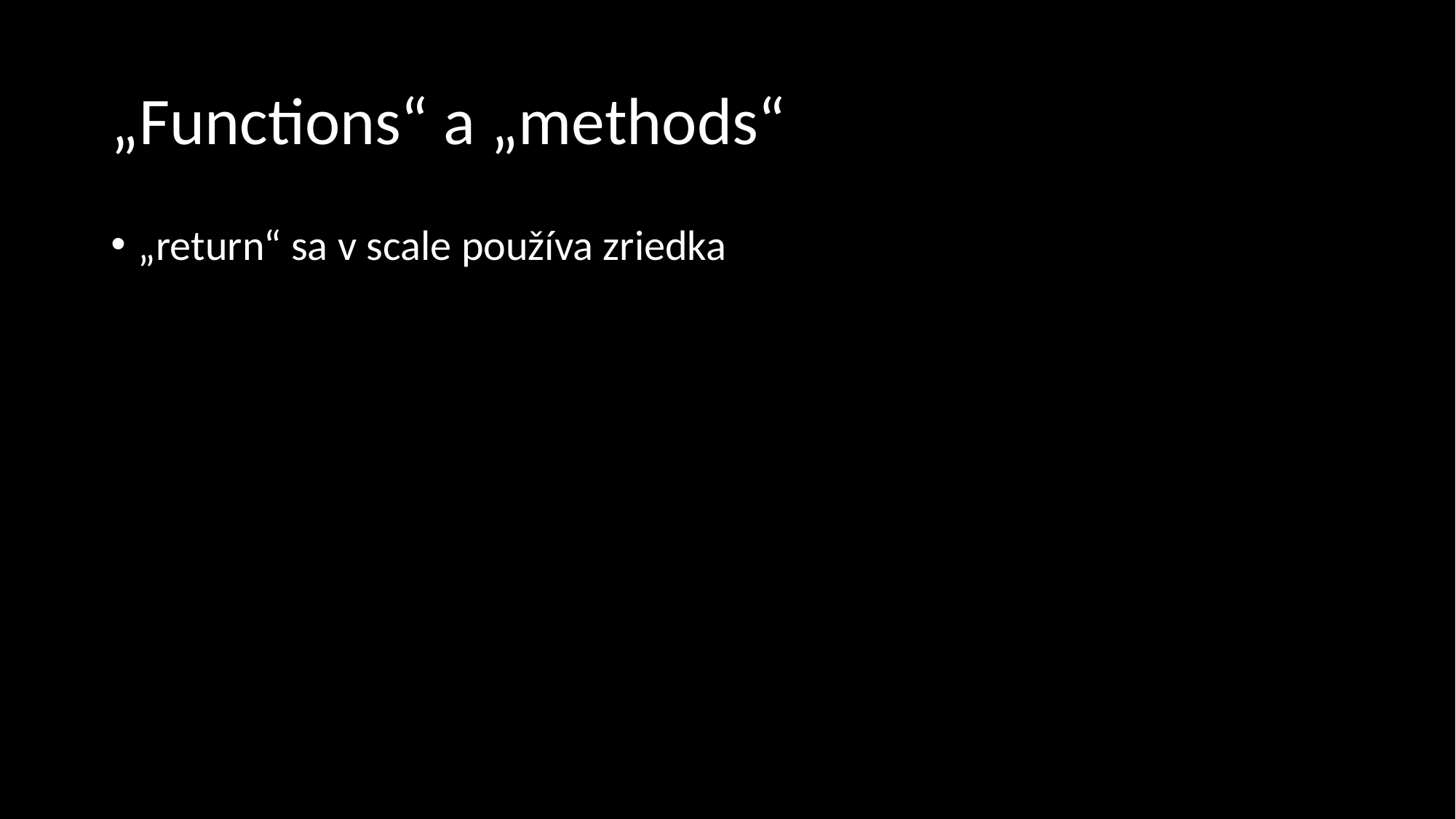

# „Functions“ a „methods“
„return“ sa v scale používa zriedka